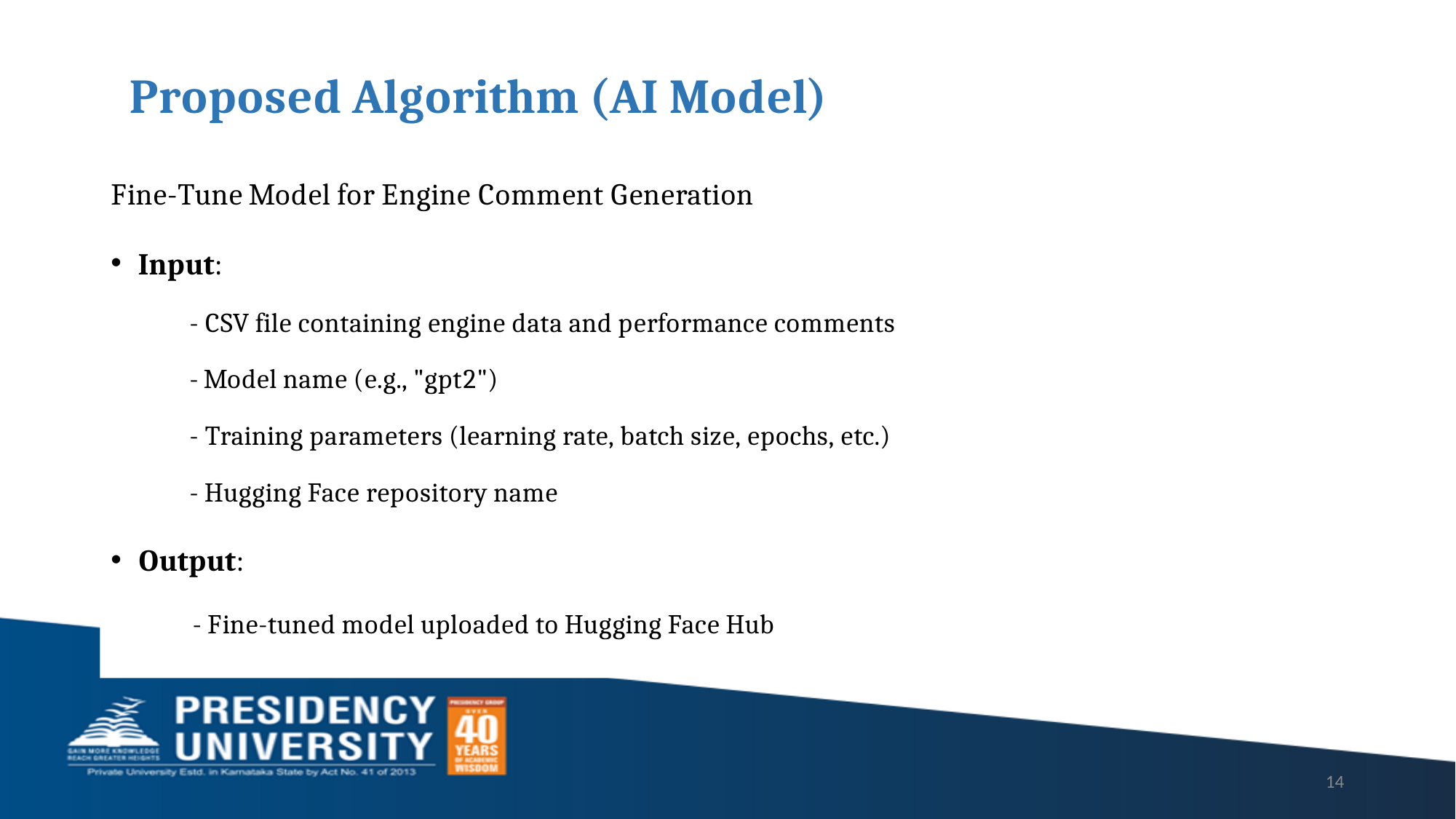

# Proposed Algorithm (AI Model)
Fine-Tune Model for Engine Comment Generation
Input:
    - CSV file containing engine data and performance comments
    - Model name (e.g., "gpt2")
    - Training parameters (learning rate, batch size, epochs, etc.)
    - Hugging Face repository name
Output:
    - Fine-tuned model uploaded to Hugging Face Hub

14